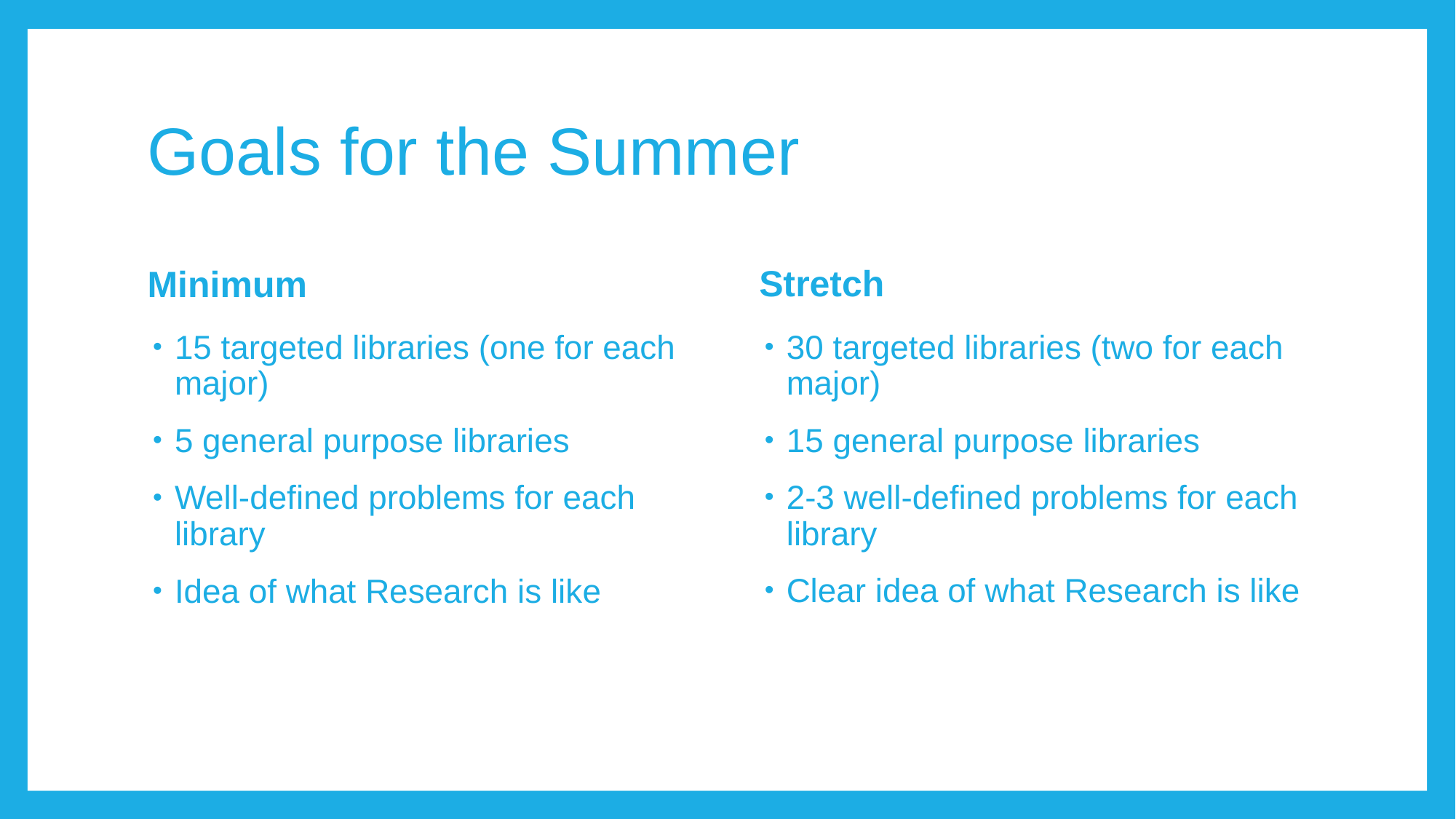

# Goals for the Summer
Stretch
Minimum
30 targeted libraries (two for each major)
15 general purpose libraries
2-3 well-defined problems for each library
Clear idea of what Research is like
15 targeted libraries (one for each major)
5 general purpose libraries
Well-defined problems for each library
Idea of what Research is like